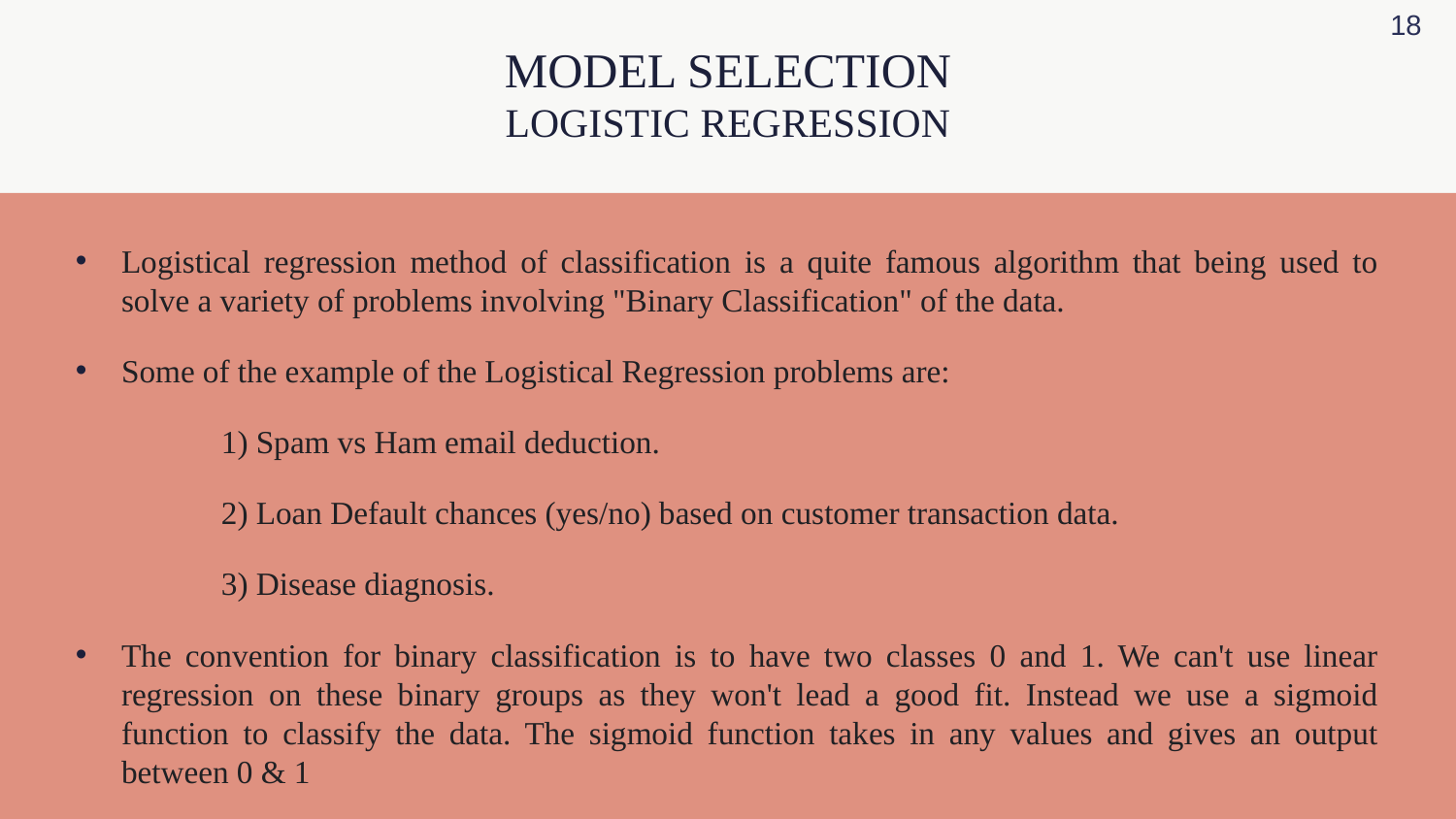

18
MODEL SELECTION
LOGISTIC REGRESSION
Logistical regression method of classification is a quite famous algorithm that being used to solve a variety of problems involving "Binary Classification" of the data.
Some of the example of the Logistical Regression problems are:
	1) Spam vs Ham email deduction.
	2) Loan Default chances (yes/no) based on customer transaction data.
	3) Disease diagnosis.
The convention for binary classification is to have two classes 0 and 1. We can't use linear regression on these binary groups as they won't lead a good fit. Instead we use a sigmoid function to classify the data. The sigmoid function takes in any values and gives an output between 0 & 1